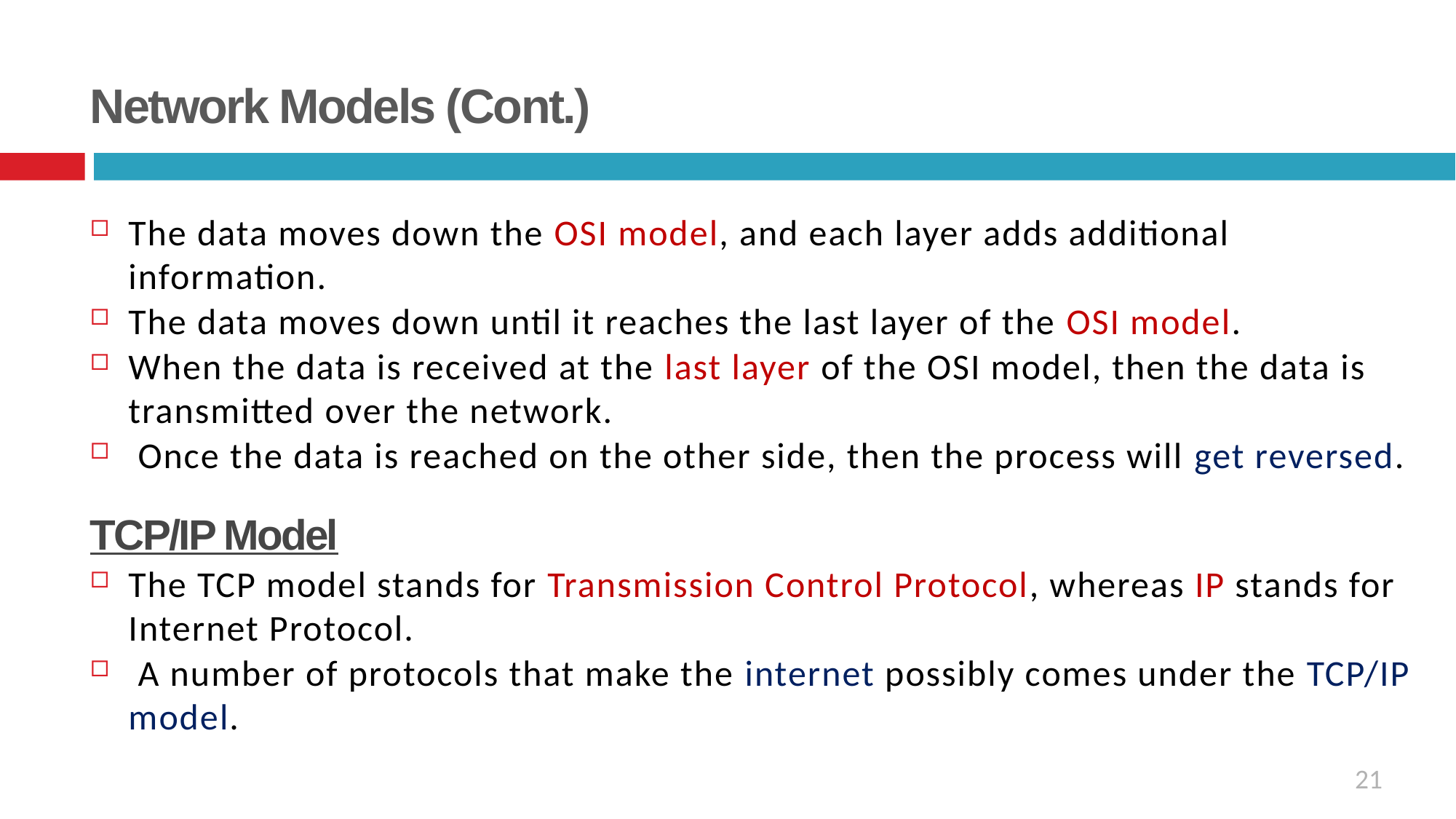

# Network Models (Cont.)
The data moves down the OSI model, and each layer adds additional information.
The data moves down until it reaches the last layer of the OSI model.
When the data is received at the last layer of the OSI model, then the data is transmitted over the network.
 Once the data is reached on the other side, then the process will get reversed.

TCP/IP Model
The TCP model stands for Transmission Control Protocol, whereas IP stands for Internet Protocol.
 A number of protocols that make the internet possibly comes under the TCP/IP model.

21